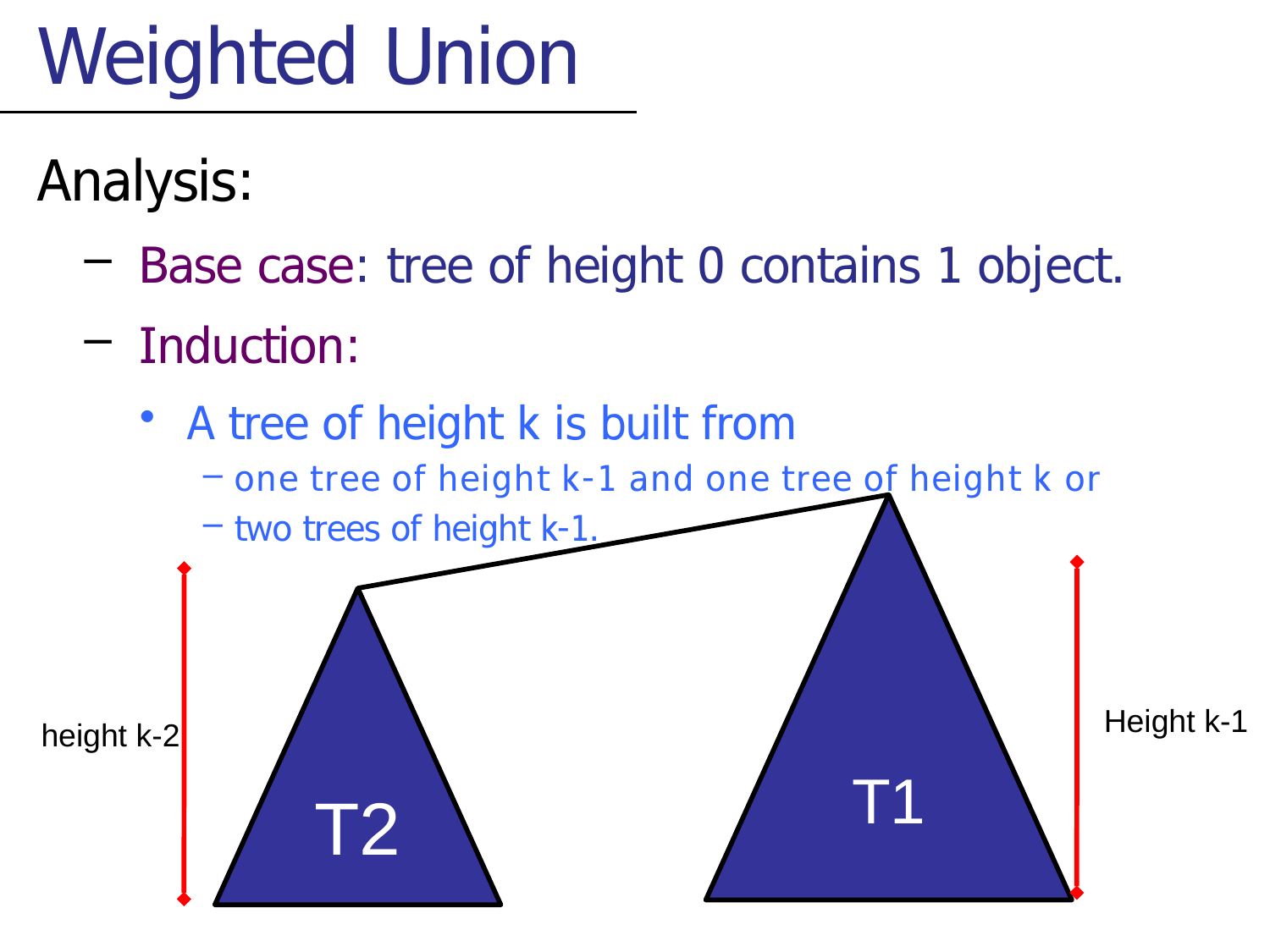

Weighted Union
Analysis:
Base case: tree of height 0 contains 1 object.
Induction:
A tree of height k is built from
one tree of height k-1 and one tree of height k or
two trees of height k-1.

T1
T2
Height k-1
height k-2